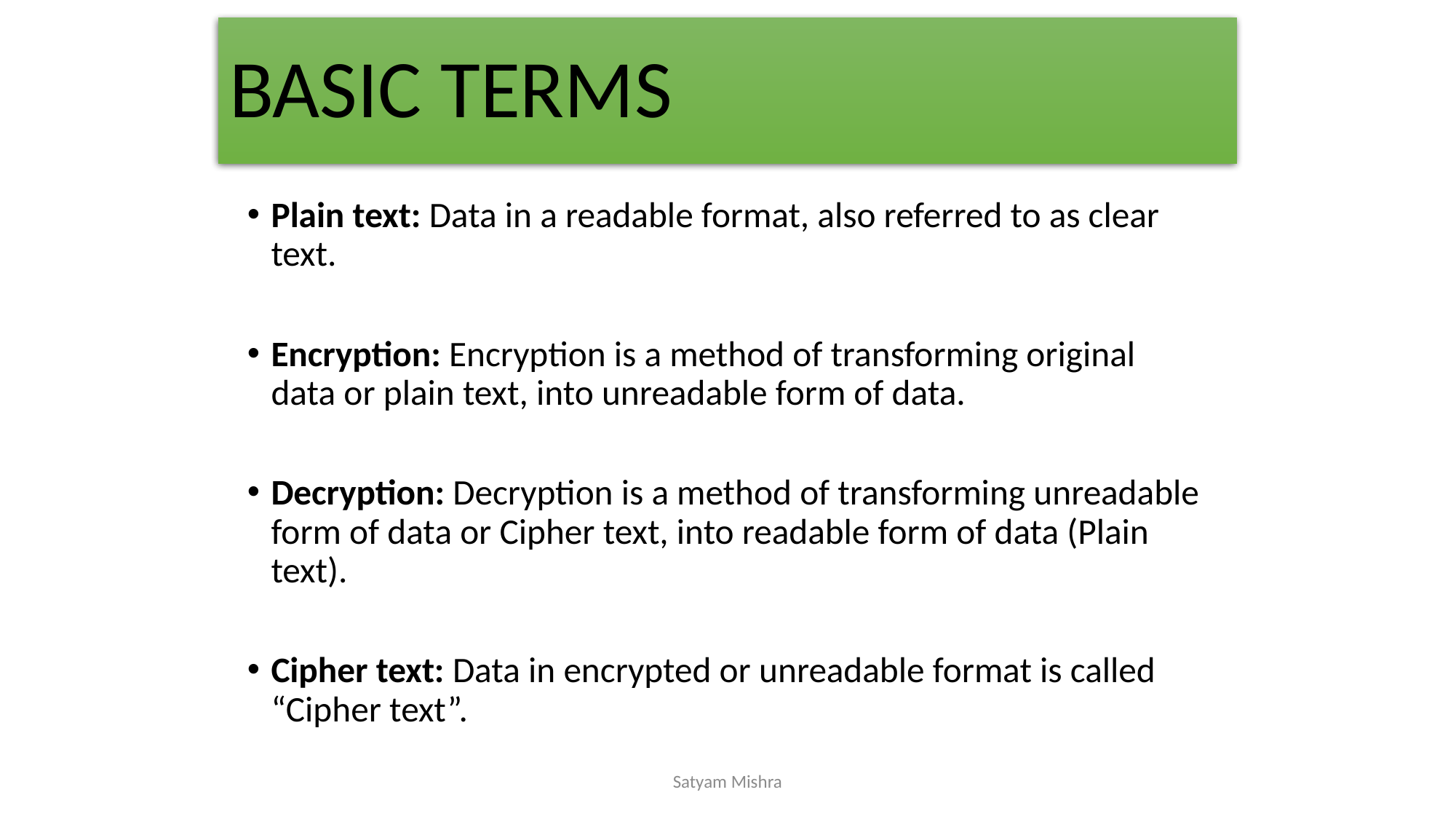

# BASIC TERMS
Plain text: Data in a readable format, also referred to as clear text.

Encryption: Encryption is a method of transforming original data or plain text, into unreadable form of data.

Decryption: Decryption is a method of transforming unreadable form of data or Cipher text, into readable form of data (Plain text).

Cipher text: Data in encrypted or unreadable format is called “Cipher text”.
Satyam Mishra